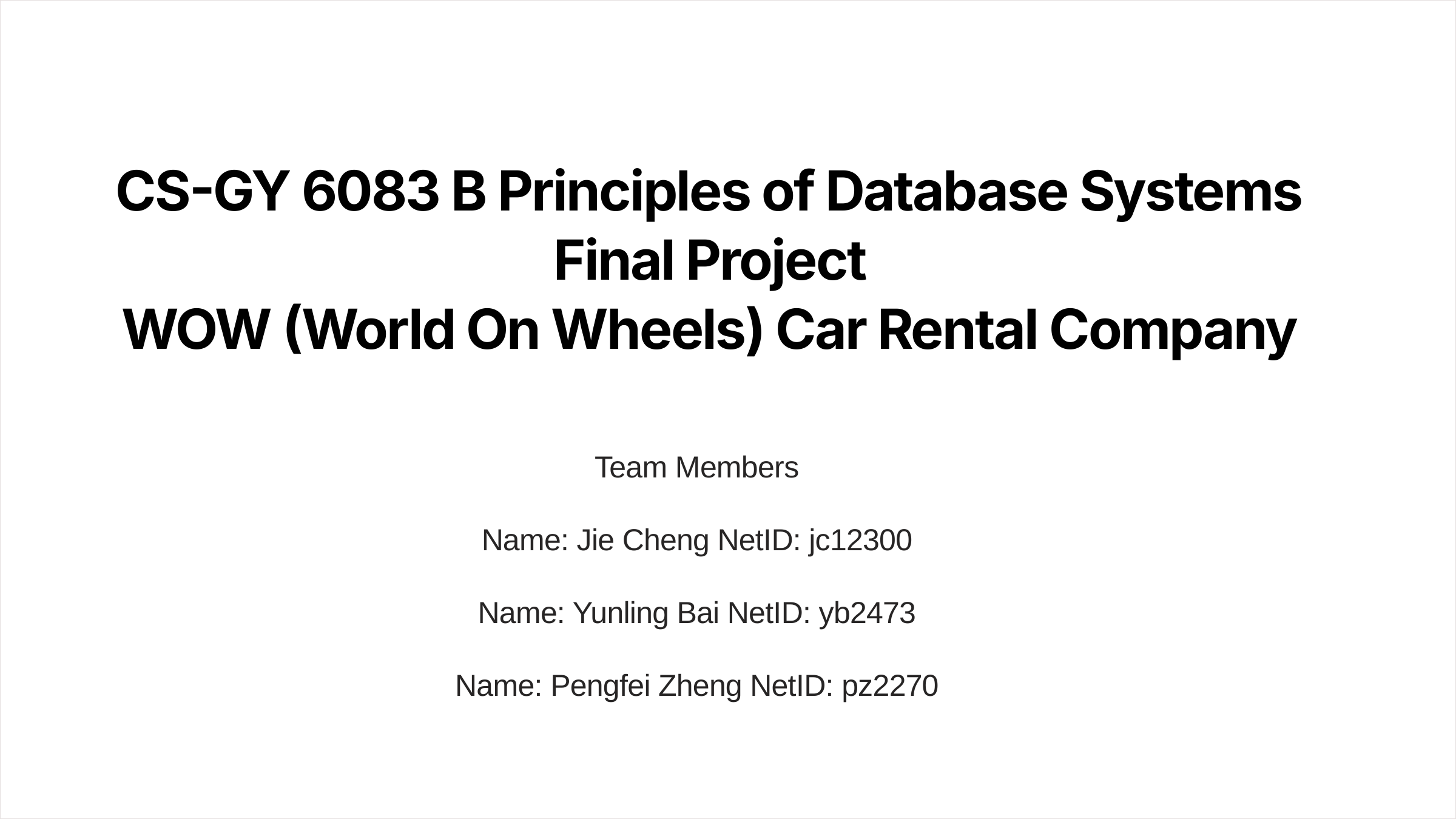

CS-GY 6083 B Principles of Database Systems
 Final Project
WOW (World On Wheels) Car Rental Company

Team Members

Name: Jie Cheng NetID: jc12300

Name: Yunling Bai NetID: yb2473

Name: Pengfei Zheng NetID: pz2270